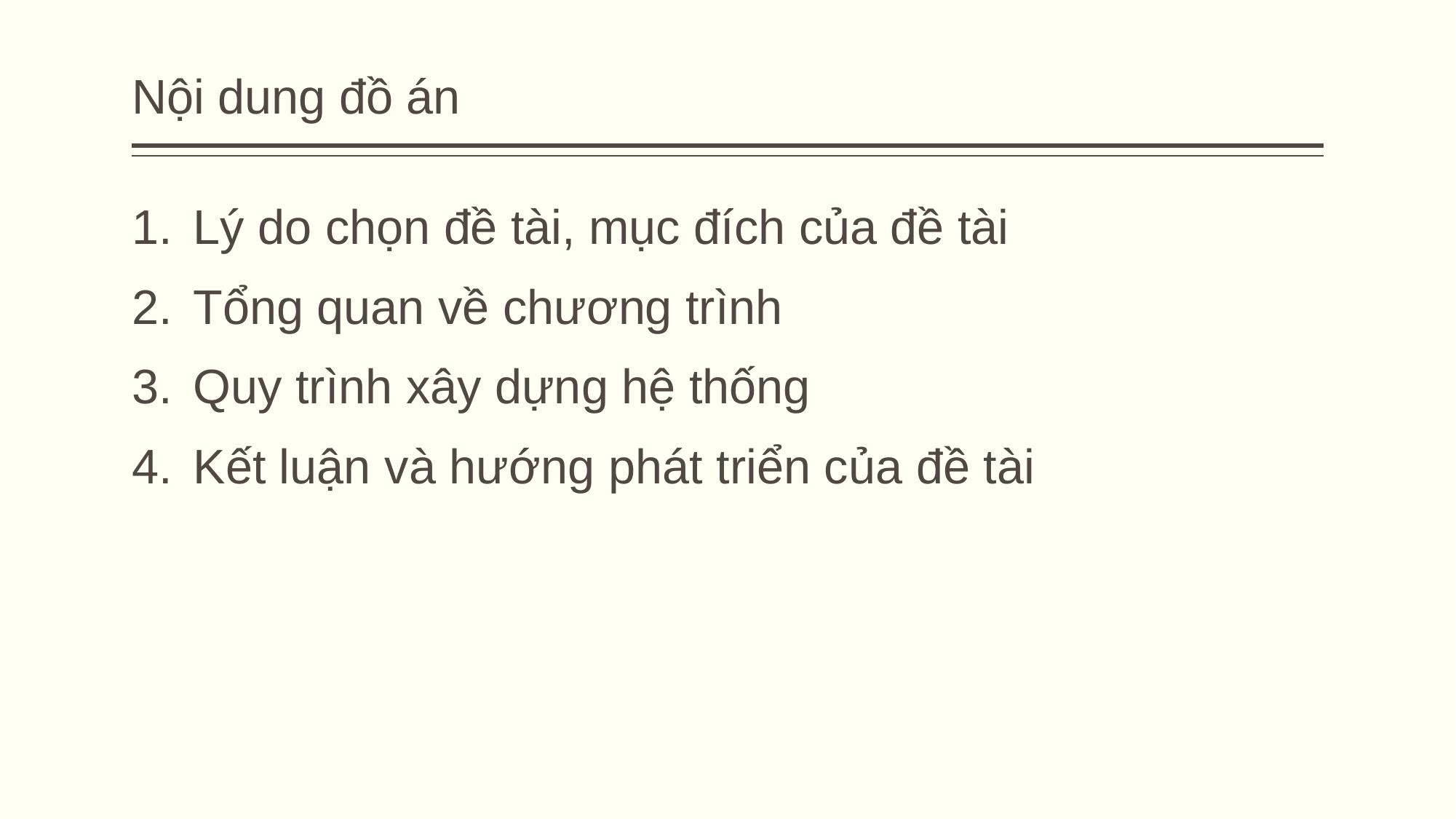

# Nội dung đồ án
Lý do chọn đề tài, mục đích của đề tài
Tổng quan về chương trình
Quy trình xây dựng hệ thống
Kết luận và hướng phát triển của đề tài